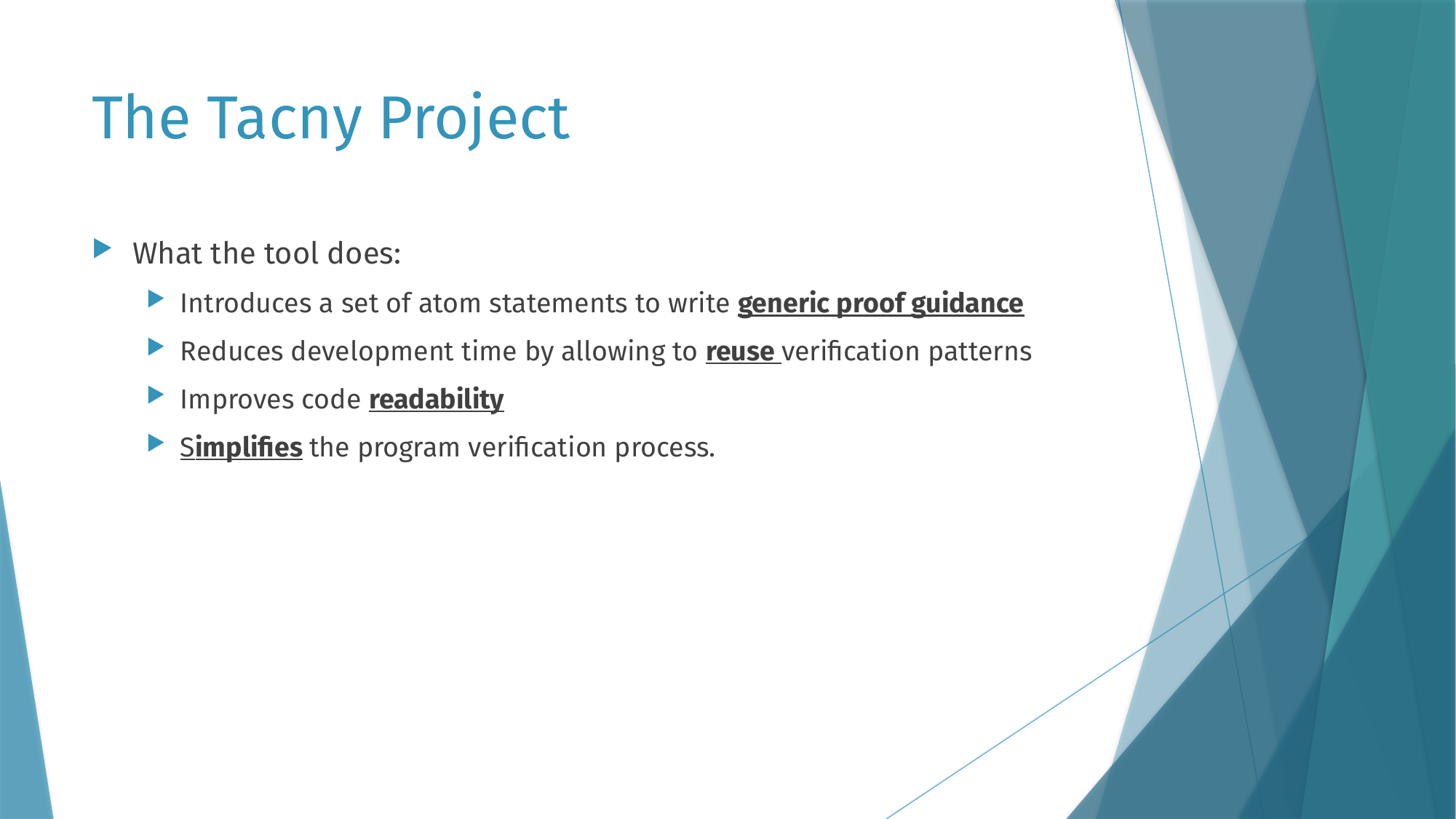

# The Tacny Project
What the tool does:
Introduces a set of atom statements to write generic proof guidance
Reduces development time by allowing to reuse verification patterns
Improves code readability
Simplifies the program verification process.